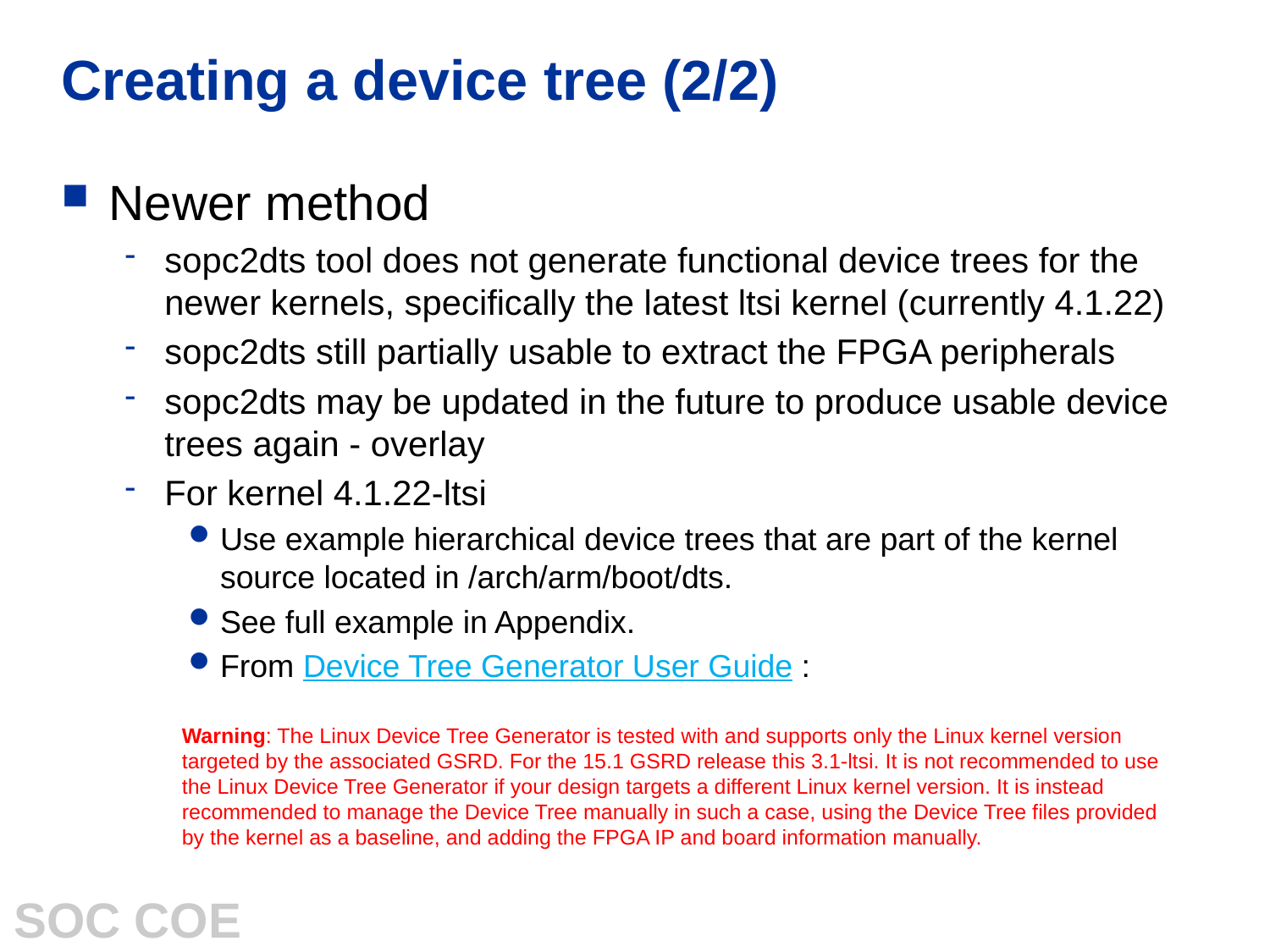

# Creating a device tree (2/2)
Newer method
sopc2dts tool does not generate functional device trees for the newer kernels, specifically the latest ltsi kernel (currently 4.1.22)
sopc2dts still partially usable to extract the FPGA peripherals
sopc2dts may be updated in the future to produce usable device trees again - overlay
For kernel 4.1.22-ltsi
Use example hierarchical device trees that are part of the kernel source located in /arch/arm/boot/dts.
See full example in Appendix.
From Device Tree Generator User Guide :
Warning: The Linux Device Tree Generator is tested with and supports only the Linux kernel version targeted by the associated GSRD. For the 15.1 GSRD release this 3.1-ltsi. It is not recommended to use the Linux Device Tree Generator if your design targets a different Linux kernel version. It is instead recommended to manage the Device Tree manually in such a case, using the Device Tree files provided by the kernel as a baseline, and adding the FPGA IP and board information manually.